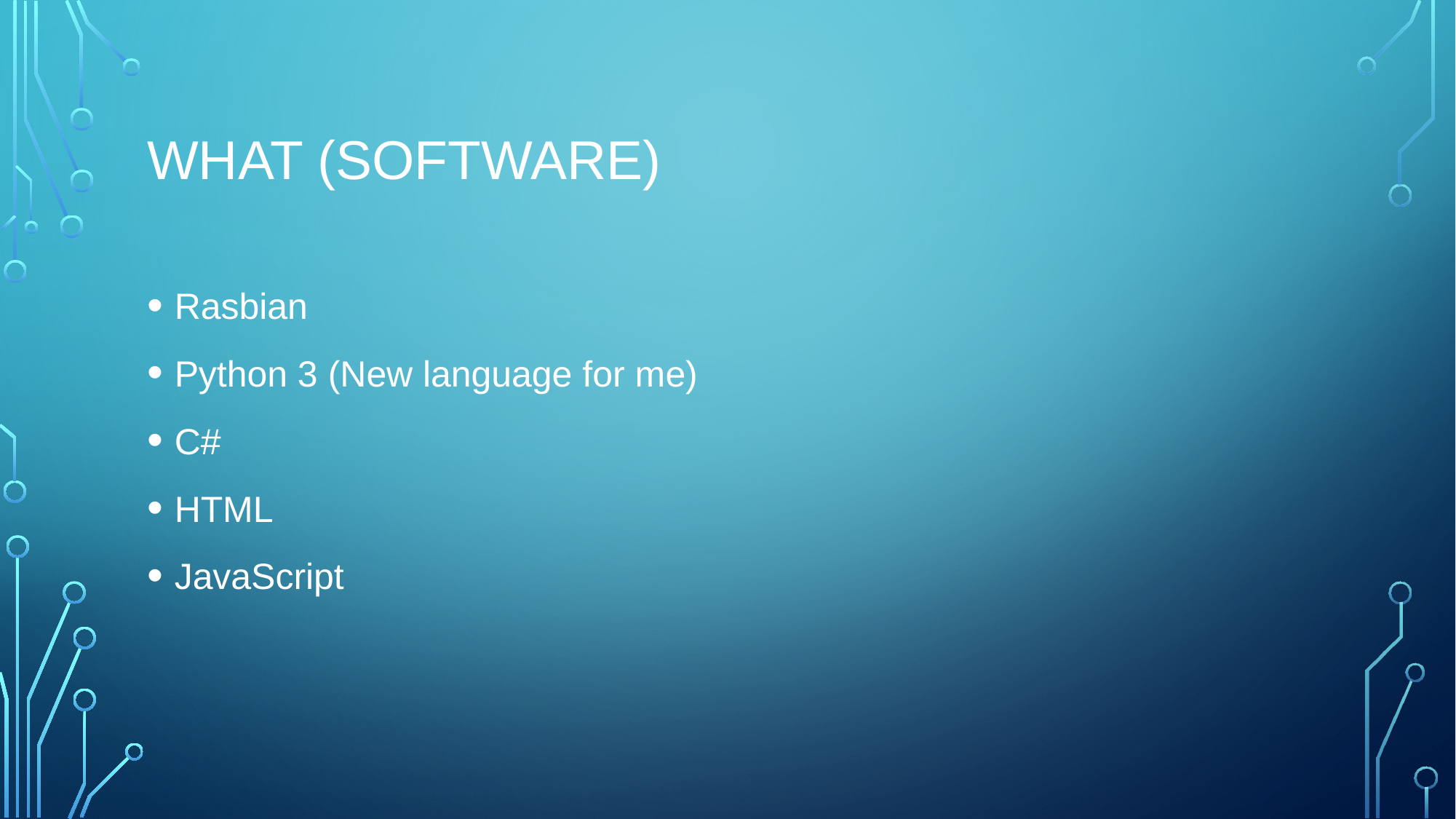

# What (Software)
Rasbian
Python 3 (New language for me)
C#
HTML
JavaScript